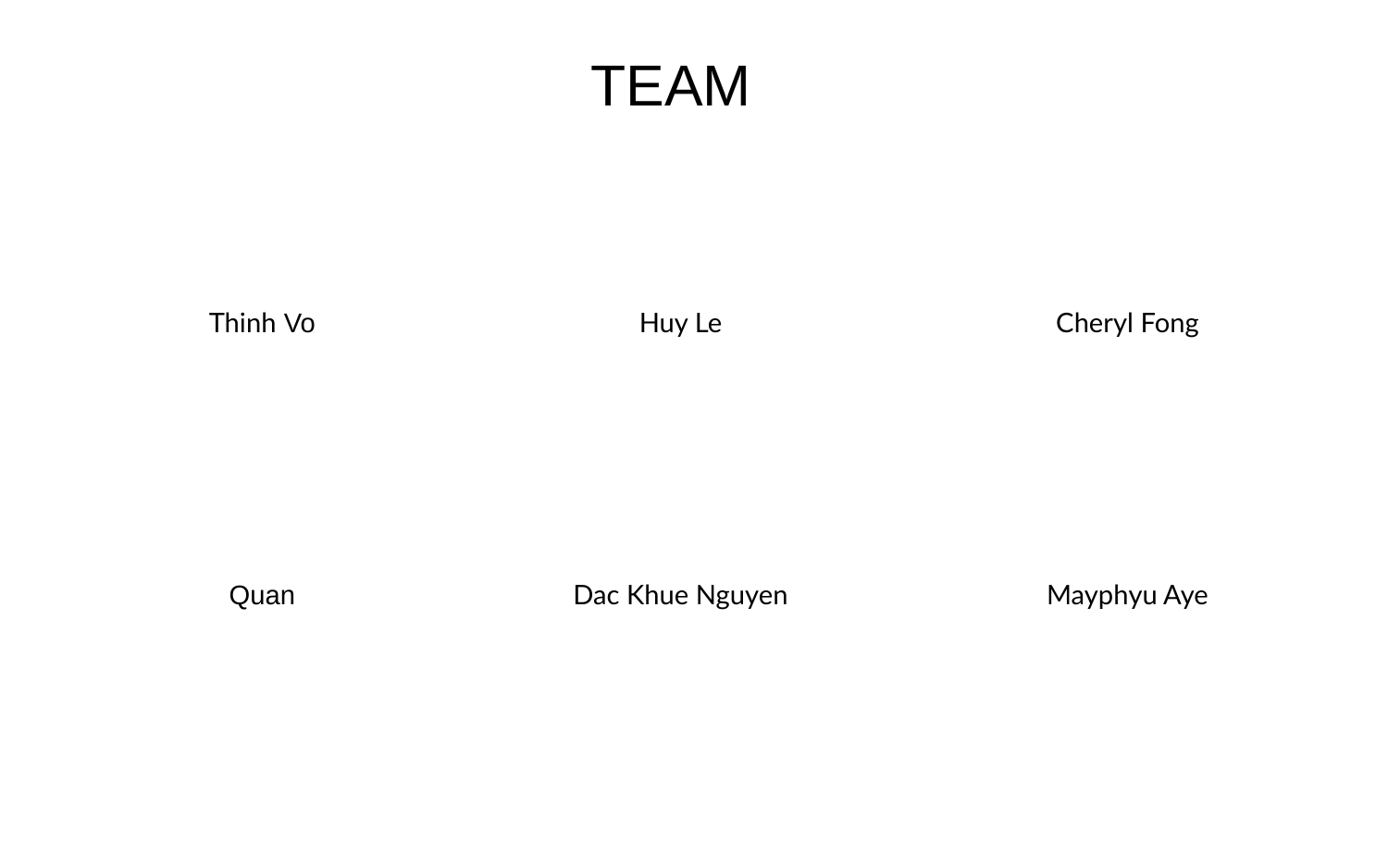

# TEAM
Thinh Vo
Huy Le
Cheryl Fong
Dac Khue Nguyen
Quan
Mayphyu Aye